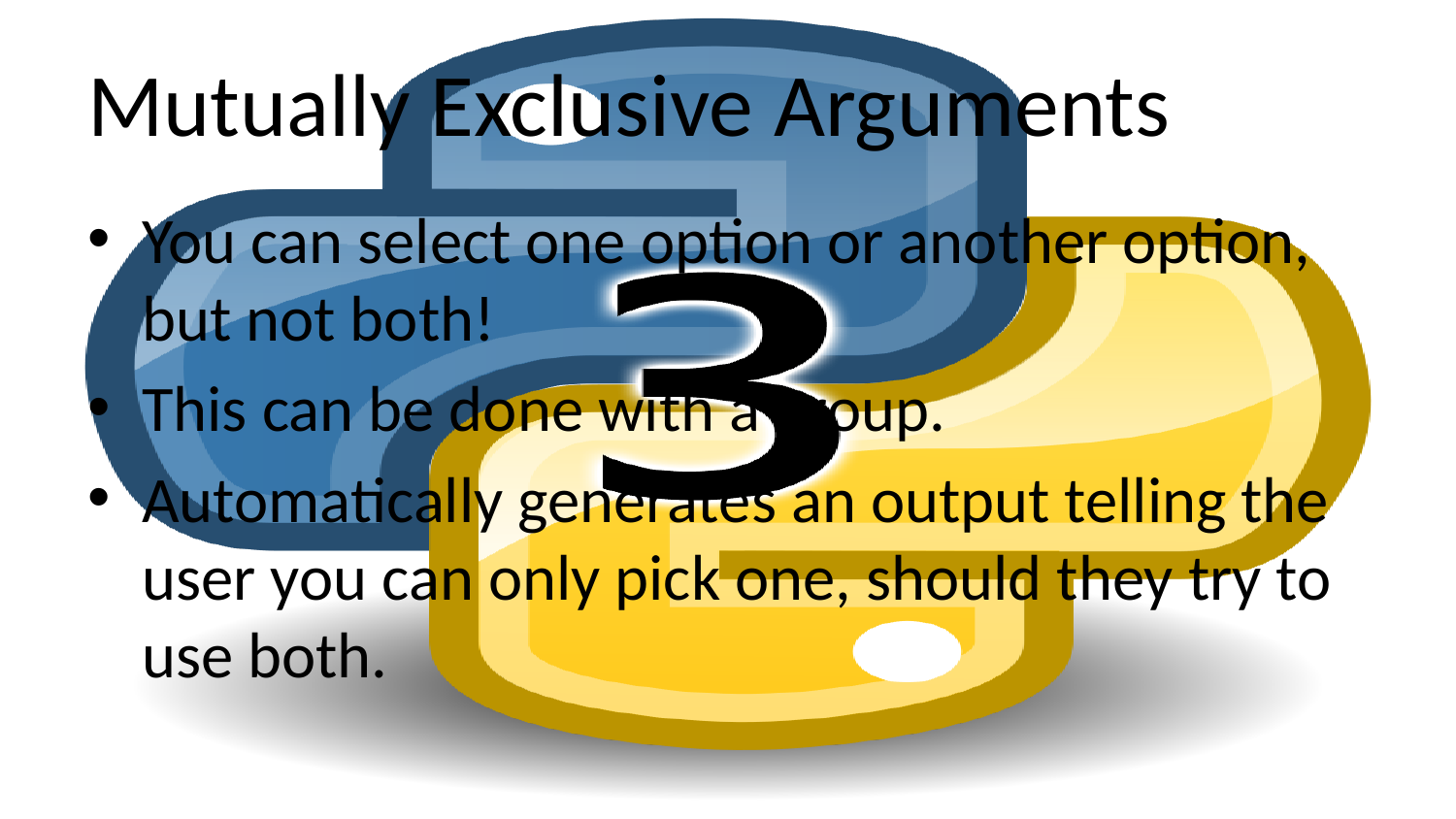

# Mutually Exclusive Arguments
You can select one option or another option, but not both!
This can be done with a group.
Automatically generates an output telling the user you can only pick one, should they try to use both.